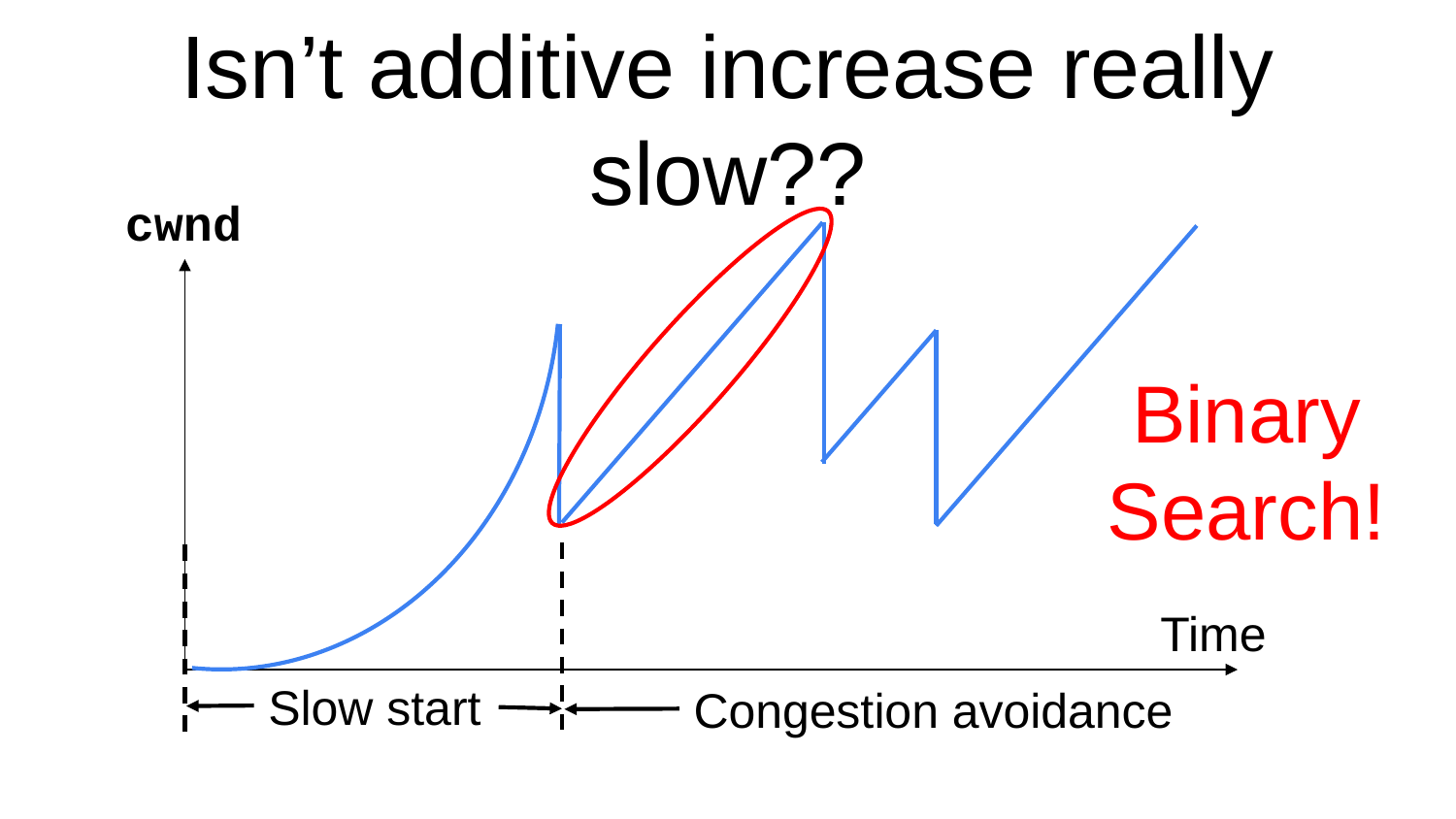

# Isn’t additive increase really slow??
cwnd

Binary
Search!
Slow start
Time
Congestion avoidance